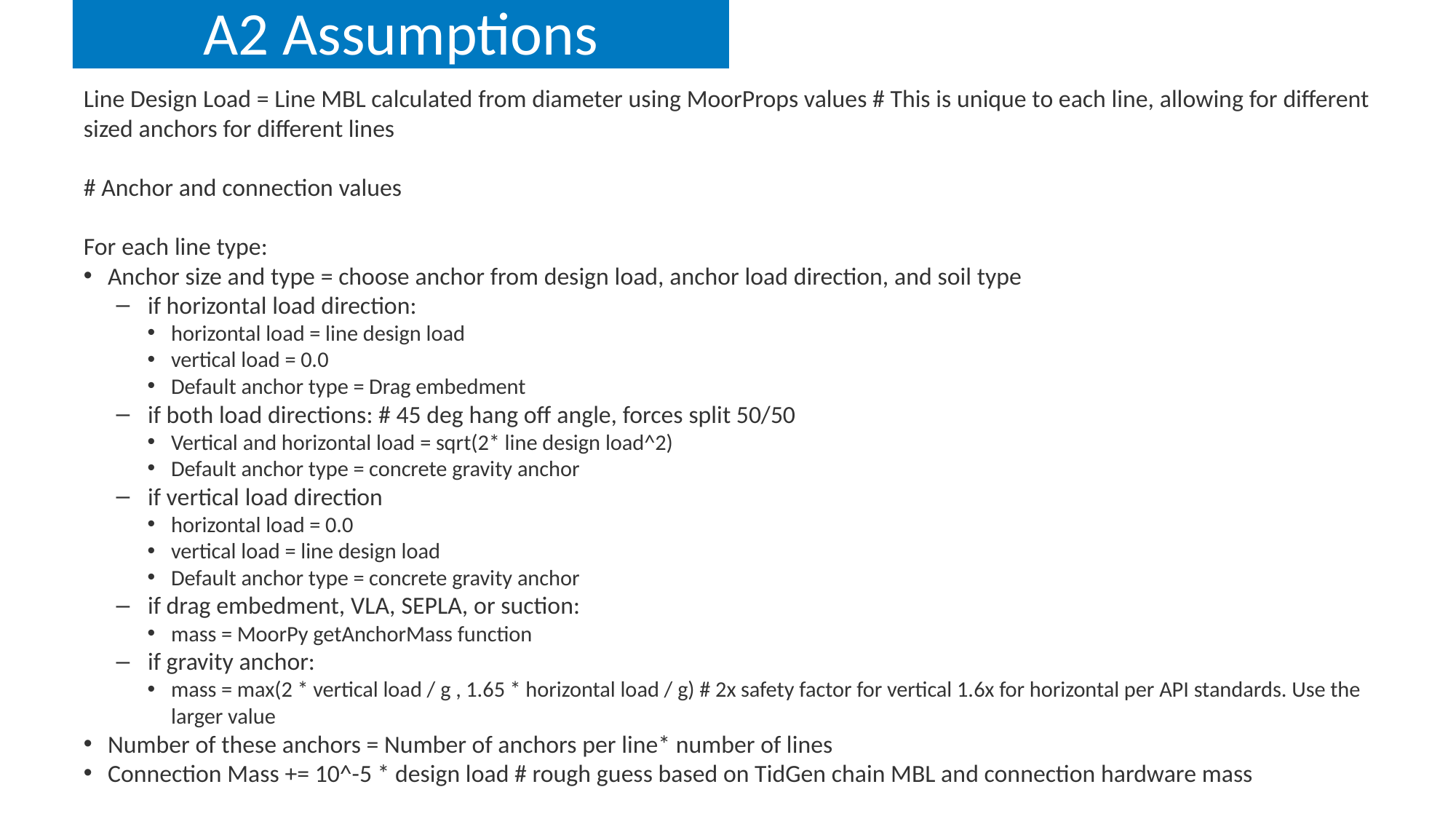

# A2 Assumptions
Line Design Load = Line MBL calculated from diameter using MoorProps values # This is unique to each line, allowing for different sized anchors for different lines

# Anchor and connection values

For each line type:
Anchor size and type = choose anchor from design load, anchor load direction, and soil type
if horizontal load direction:
horizontal load = line design load
vertical load = 0.0
Default anchor type = Drag embedment
if both load directions: # 45 deg hang off angle, forces split 50/50
Vertical and horizontal load = sqrt(2* line design load^2)
Default anchor type = concrete gravity anchor
if vertical load direction
horizontal load = 0.0
vertical load = line design load
Default anchor type = concrete gravity anchor
if drag embedment, VLA, SEPLA, or suction:
mass = MoorPy getAnchorMass function
if gravity anchor:
mass = max(2 * vertical load / g , 1.65 * horizontal load / g) # 2x safety factor for vertical 1.6x for horizontal per API standards. Use the larger value
Number of these anchors = Number of anchors per line* number of lines
Connection Mass += 10^-5 * design load # rough guess based on TidGen chain MBL and connection hardware mass